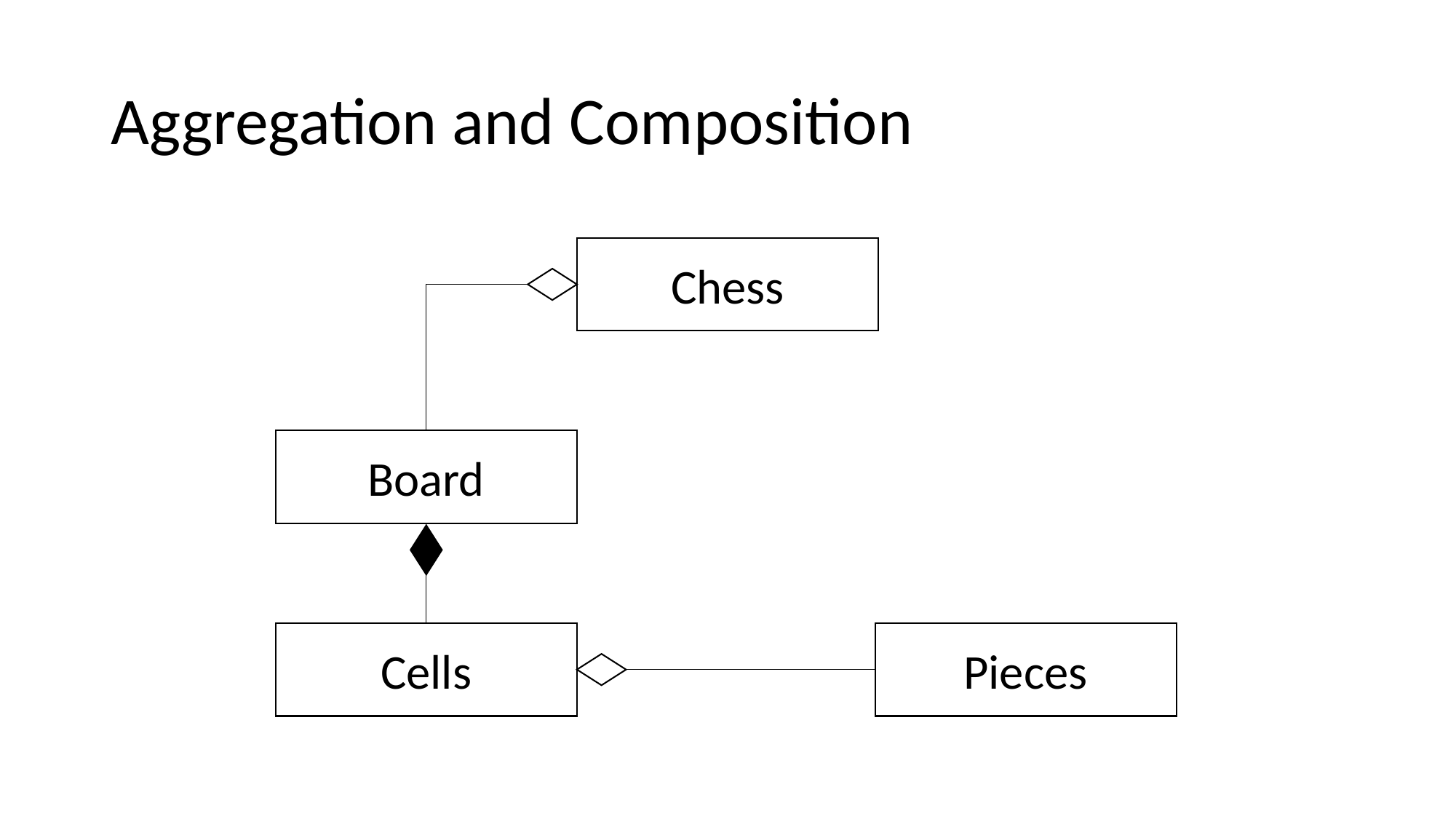

# Aggregation and Composition
Chess

Board

Cells
Pieces